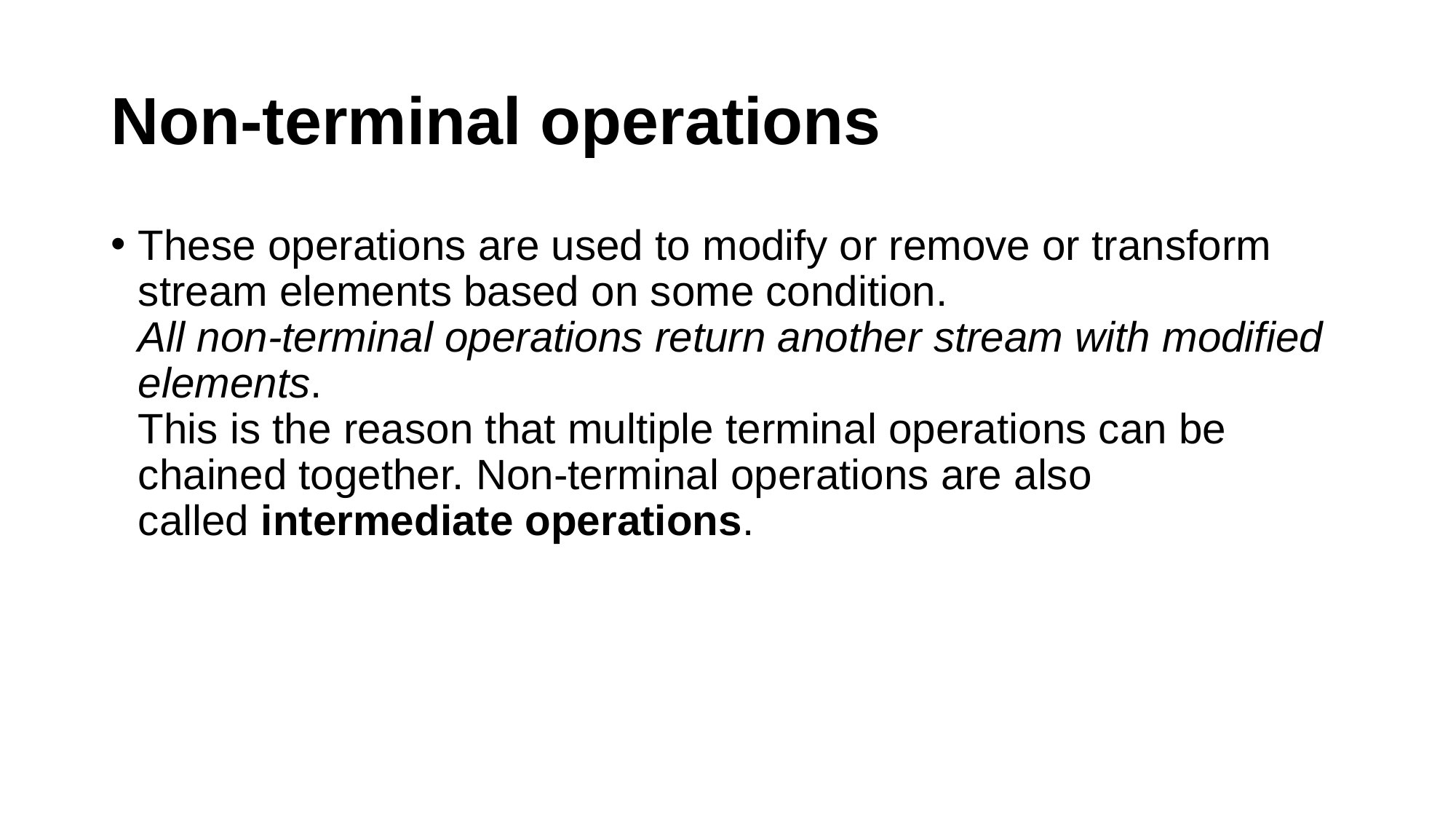

# Non-terminal operations
These operations are used to modify or remove or transform stream elements based on some condition.
All non-terminal operations return another stream with modified elements.
This is the reason that multiple terminal operations can be chained together. Non-terminal operations are also called intermediate operations.